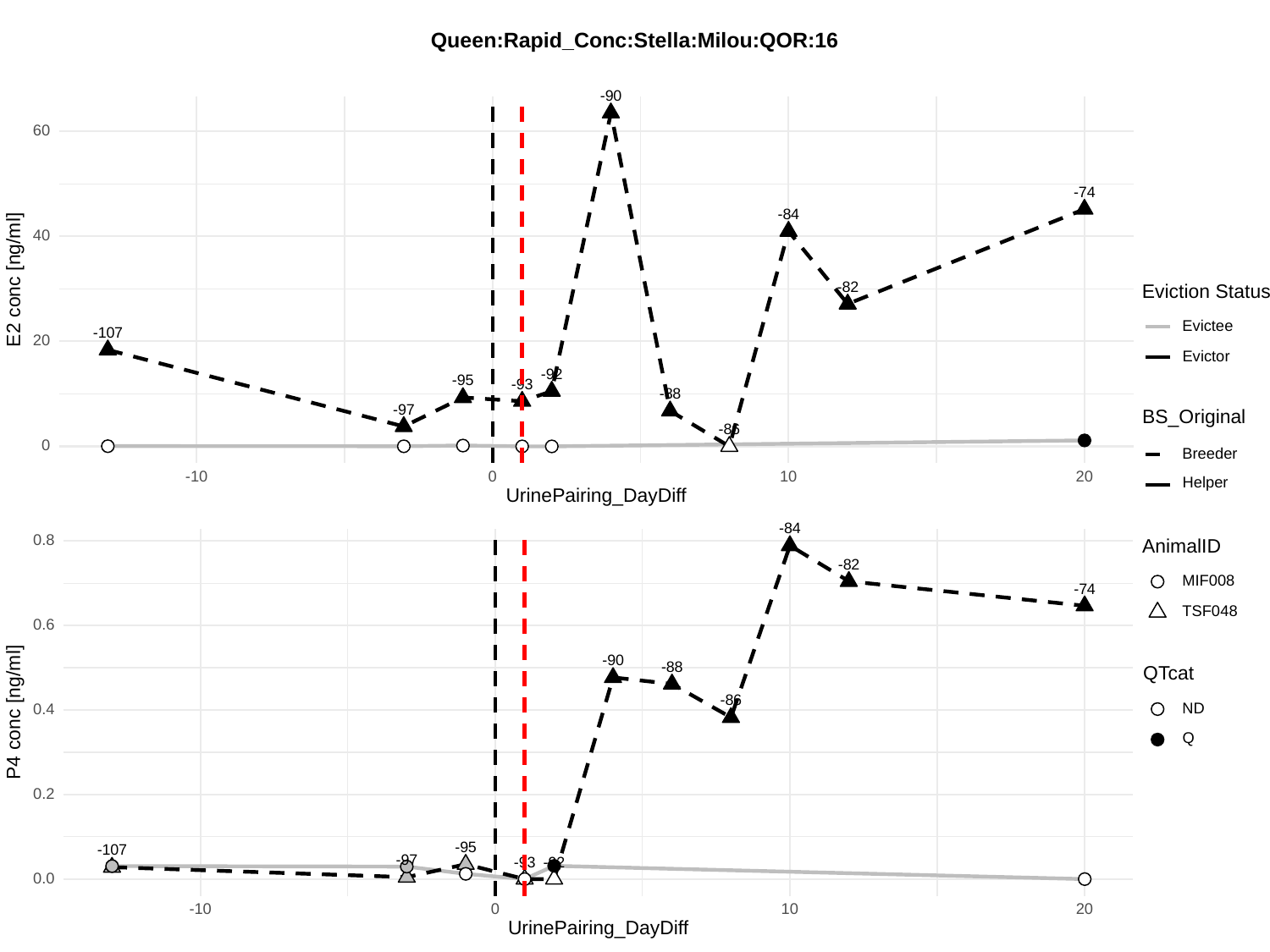

Queen:Rapid_Conc:Stella:Milou:QOR:16
-90

60

-74

-84

40

E2 conc [ng/ml]
-82
Eviction Status

Evictee

-107
20

Evictor

-92
-95
-93

-88

-97
BS_Original

-86

0

Breeder

-10
0
10
20
Helper

UrinePairing_DayDiff
-84

0.8

AnimalID

-82

MIF008

-74

TSF048
0.6

-90
-88
QTcat

-86

P4 conc [ng/ml]
ND
0.4

Q

0.2

-95
-107

-97
-93
-92

0.0

-10
0
10
20
UrinePairing_DayDiff